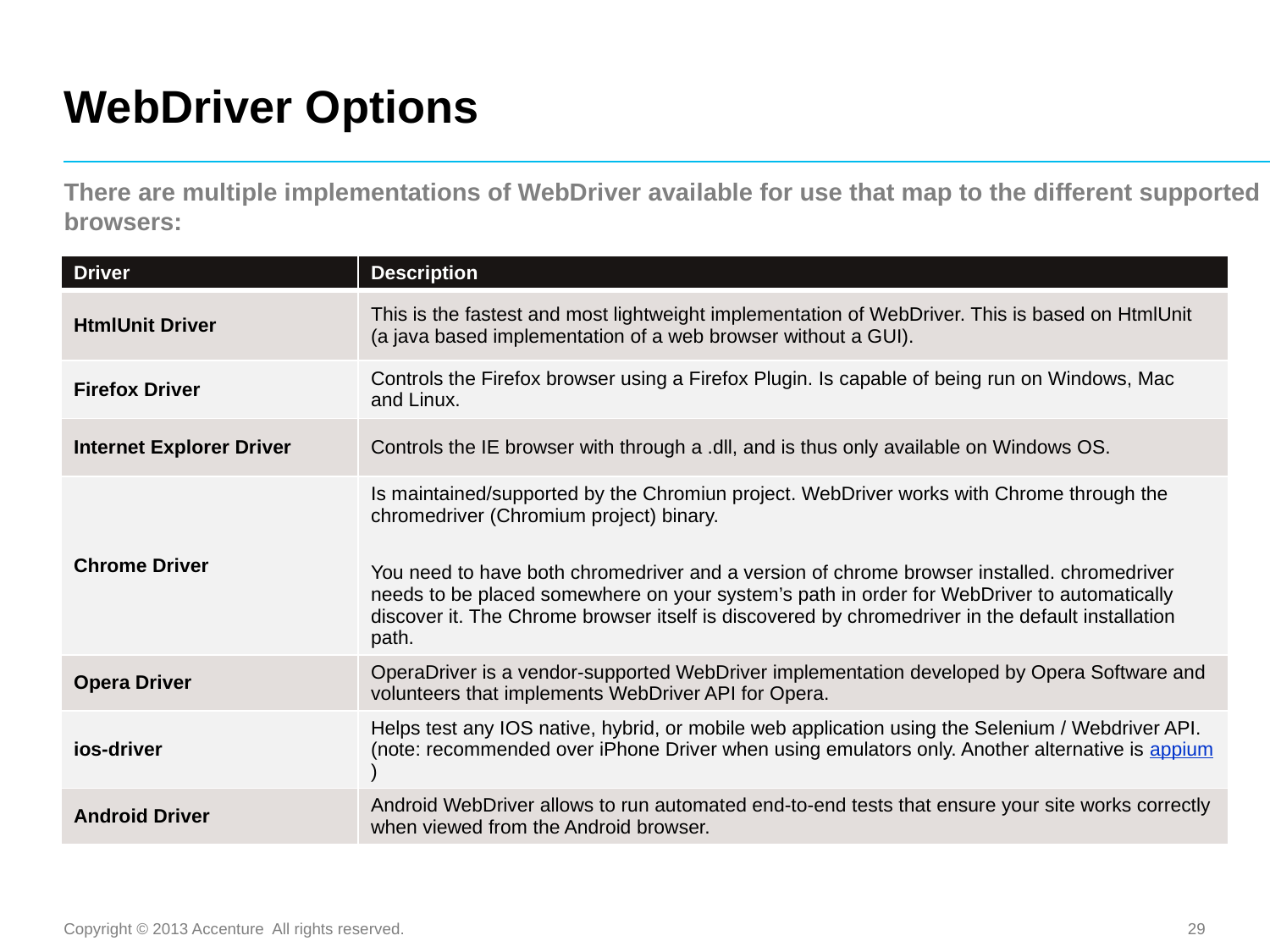

# WebDriver Options
There are multiple implementations of WebDriver available for use that map to the different supported browsers:
| Driver | Description |
| --- | --- |
| HtmlUnit Driver | This is the fastest and most lightweight implementation of WebDriver. This is based on HtmlUnit (a java based implementation of a web browser without a GUI). |
| Firefox Driver | Controls the Firefox browser using a Firefox Plugin. Is capable of being run on Windows, Mac and Linux. |
| Internet Explorer Driver | Controls the IE browser with through a .dll, and is thus only available on Windows OS. |
| Chrome Driver | Is maintained/supported by the Chromiun project. WebDriver works with Chrome through the chromedriver (Chromium project) binary. You need to have both chromedriver and a version of chrome browser installed. chromedriver needs to be placed somewhere on your system’s path in order for WebDriver to automatically discover it. The Chrome browser itself is discovered by chromedriver in the default installation path. |
| Opera Driver | OperaDriver is a vendor-supported WebDriver implementation developed by Opera Software and volunteers that implements WebDriver API for Opera. |
| ios-driver | Helps test any IOS native, hybrid, or mobile web application using the Selenium / Webdriver API. (note: recommended over iPhone Driver when using emulators only. Another alternative is appium) |
| Android Driver | Android WebDriver allows to run automated end-to-end tests that ensure your site works correctly when viewed from the Android browser. |